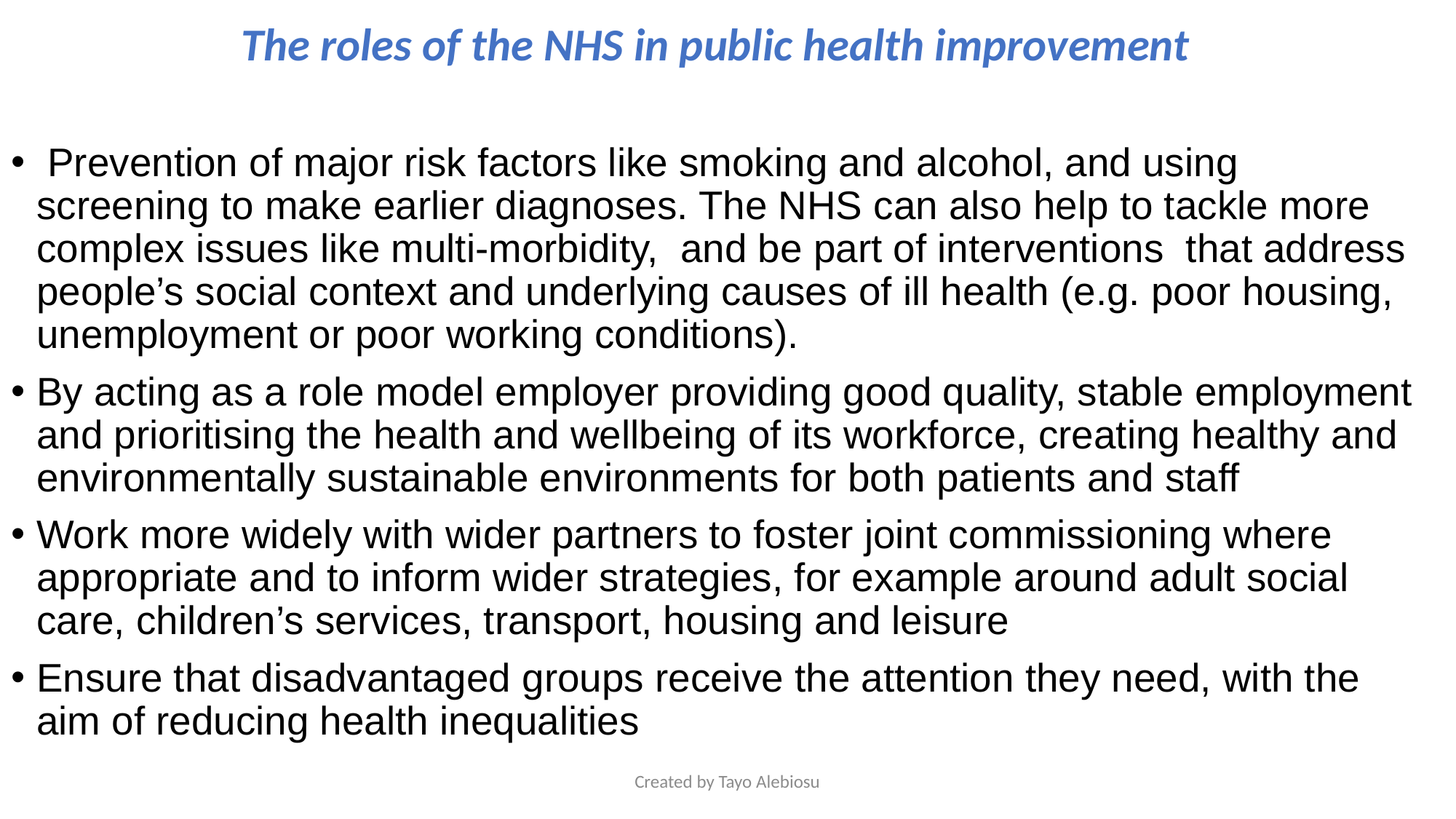

The roles of the NHS in public health improvement

 Prevention of major risk factors like smoking and alcohol, and using screening to make earlier diagnoses. The NHS can also help to tackle more complex issues like multi-morbidity,  and be part of interventions  that address people’s social context and underlying causes of ill health (e.g. poor housing, unemployment or poor working conditions).
By acting as a role model employer providing good quality, stable employment and prioritising the health and wellbeing of its workforce, creating healthy and environmentally sustainable environments for both patients and staff
Work more widely with wider partners to foster joint commissioning where appropriate and to inform wider strategies, for example around adult social care, children’s services, transport, housing and leisure
Ensure that disadvantaged groups receive the attention they need, with the aim of reducing health inequalities

Created by Tayo Alebiosu